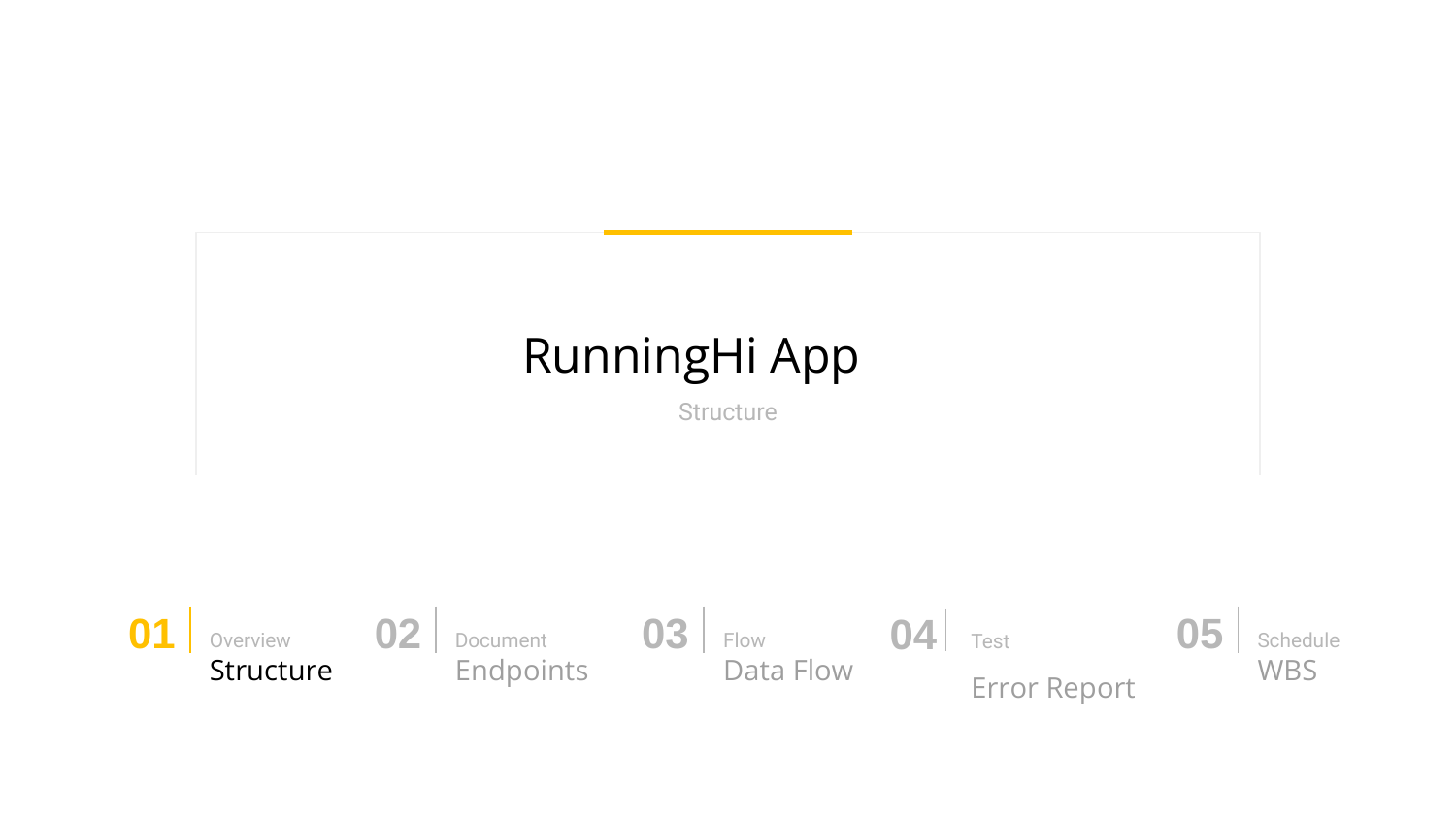

RunningHi App
Structure
01
02
03
05
04
Overview
Structure
Flow
Data Flow
Schedule
WBS
Document
Endpoints
Test
Error Report